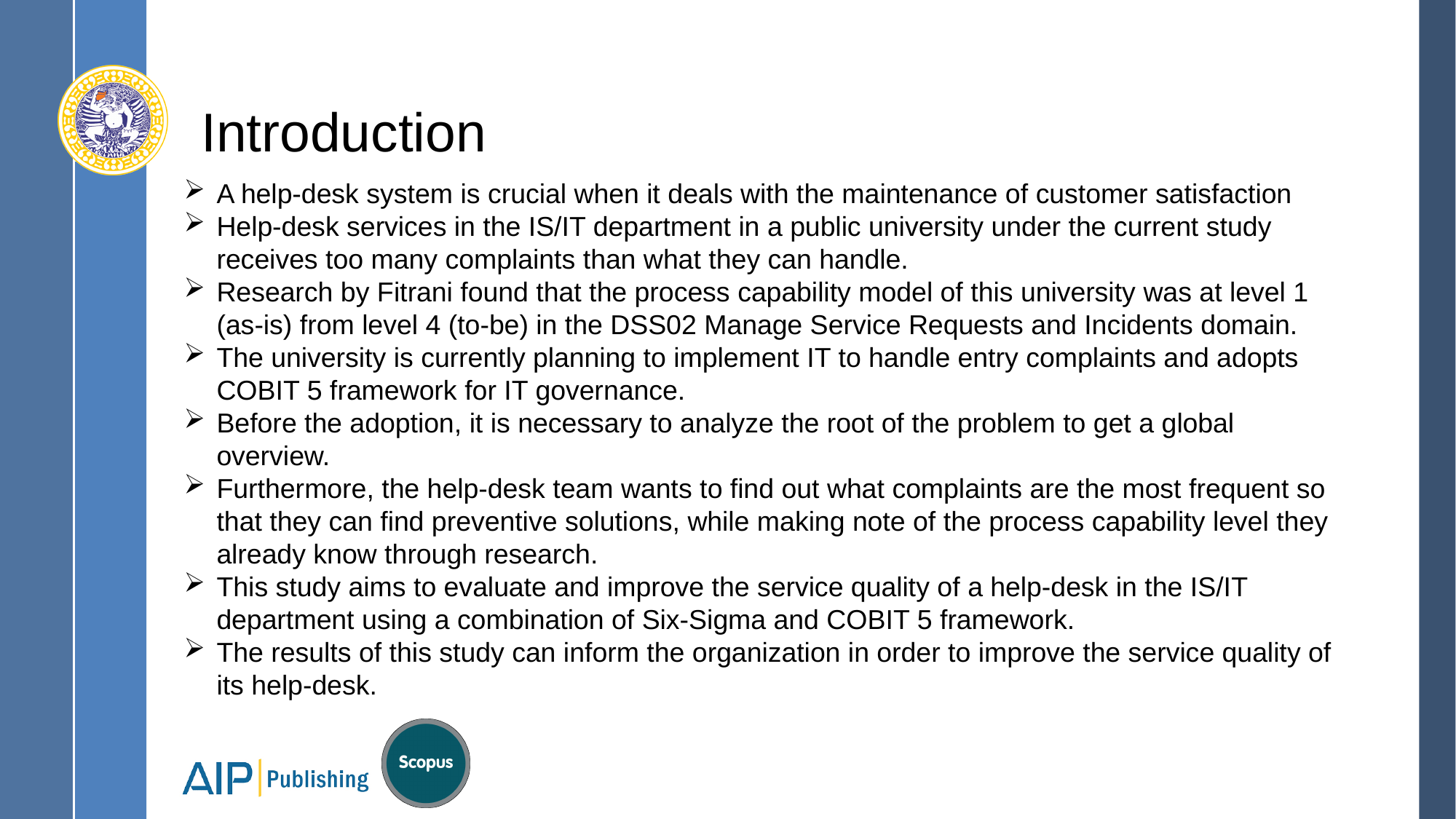

# Introduction
A help-desk system is crucial when it deals with the maintenance of customer satisfaction
Help-desk services in the IS/IT department in a public university under the current study receives too many complaints than what they can handle.
Research by Fitrani found that the process capability model of this university was at level 1 (as-is) from level 4 (to-be) in the DSS02 Manage Service Requests and Incidents domain.
The university is currently planning to implement IT to handle entry complaints and adopts COBIT 5 framework for IT governance.
Before the adoption, it is necessary to analyze the root of the problem to get a global overview.
Furthermore, the help-desk team wants to find out what complaints are the most frequent so that they can find preventive solutions, while making note of the process capability level they already know through research.
This study aims to evaluate and improve the service quality of a help-desk in the IS/IT department using a combination of Six-Sigma and COBIT 5 framework.
The results of this study can inform the organization in order to improve the service quality of its help-desk.